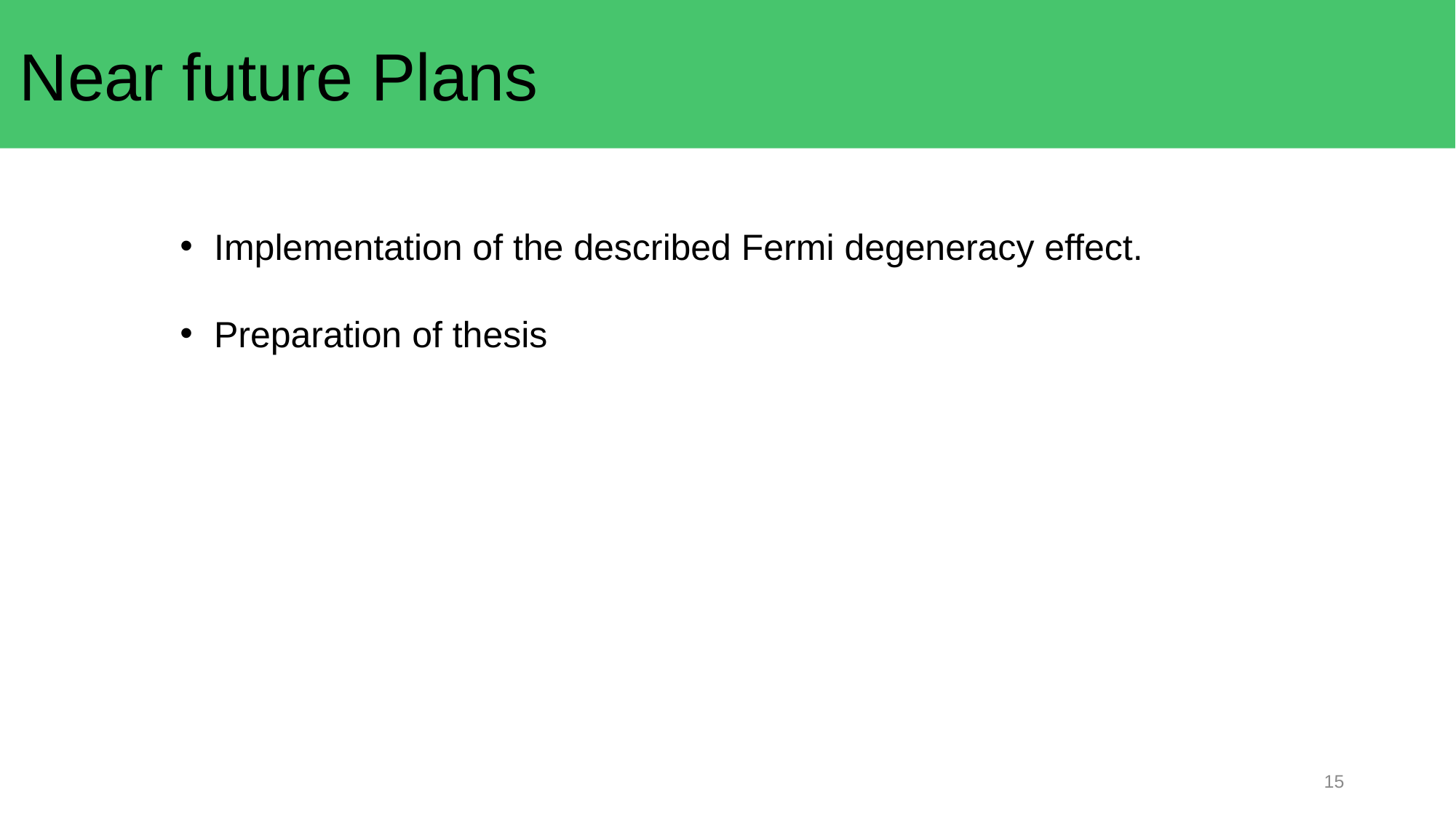

# Near future Plans

Implementation of the described Fermi degeneracy effect.

Preparation of thesis
15